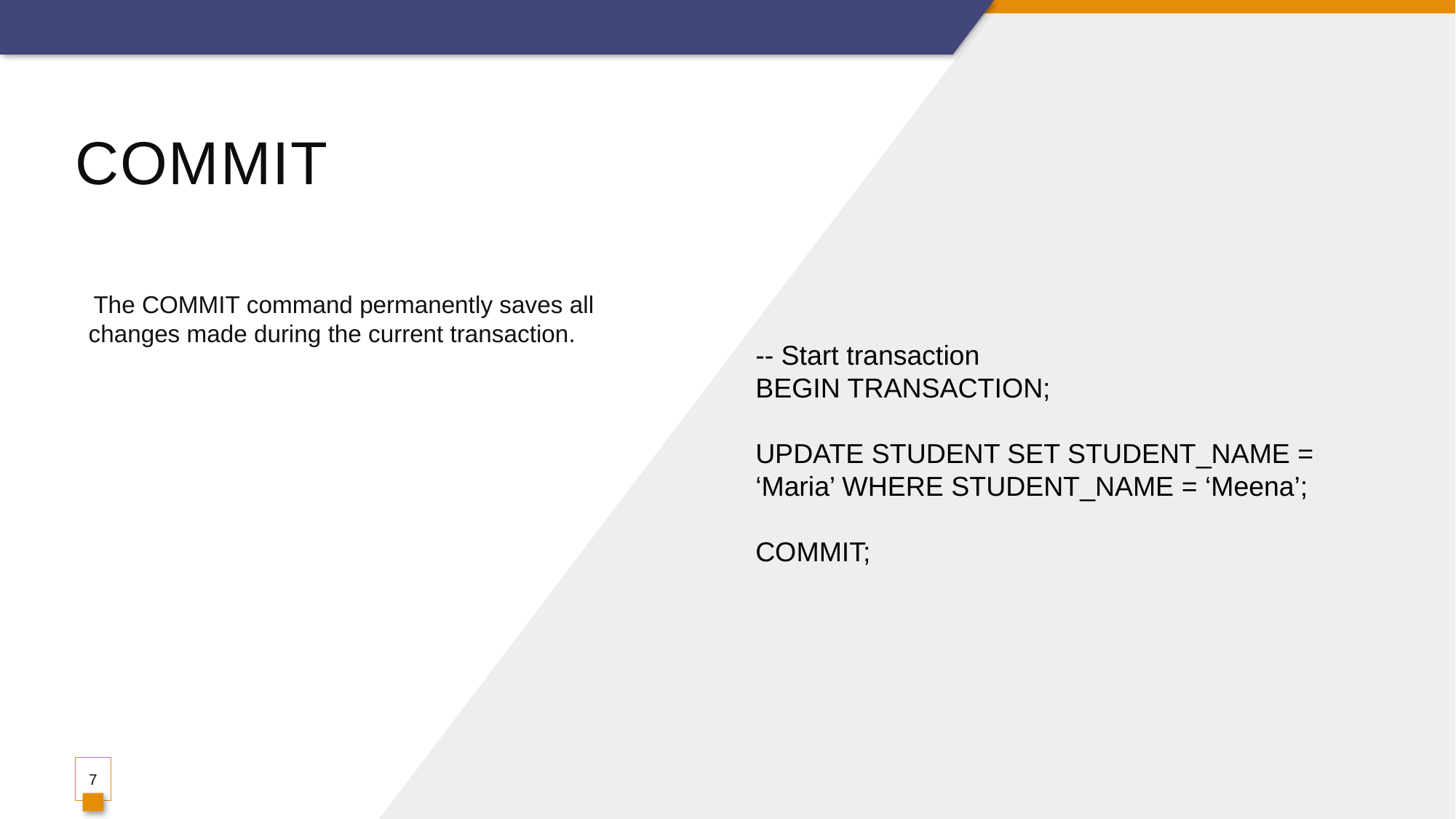

# COMMIT

 The COMMIT command permanently saves all changes made during the current transaction.
-- Start transaction
BEGIN TRANSACTION;

UPDATE STUDENT SET STUDENT_NAME = ‘Maria’ WHERE STUDENT_NAME = ‘Meena’;

COMMIT;
7